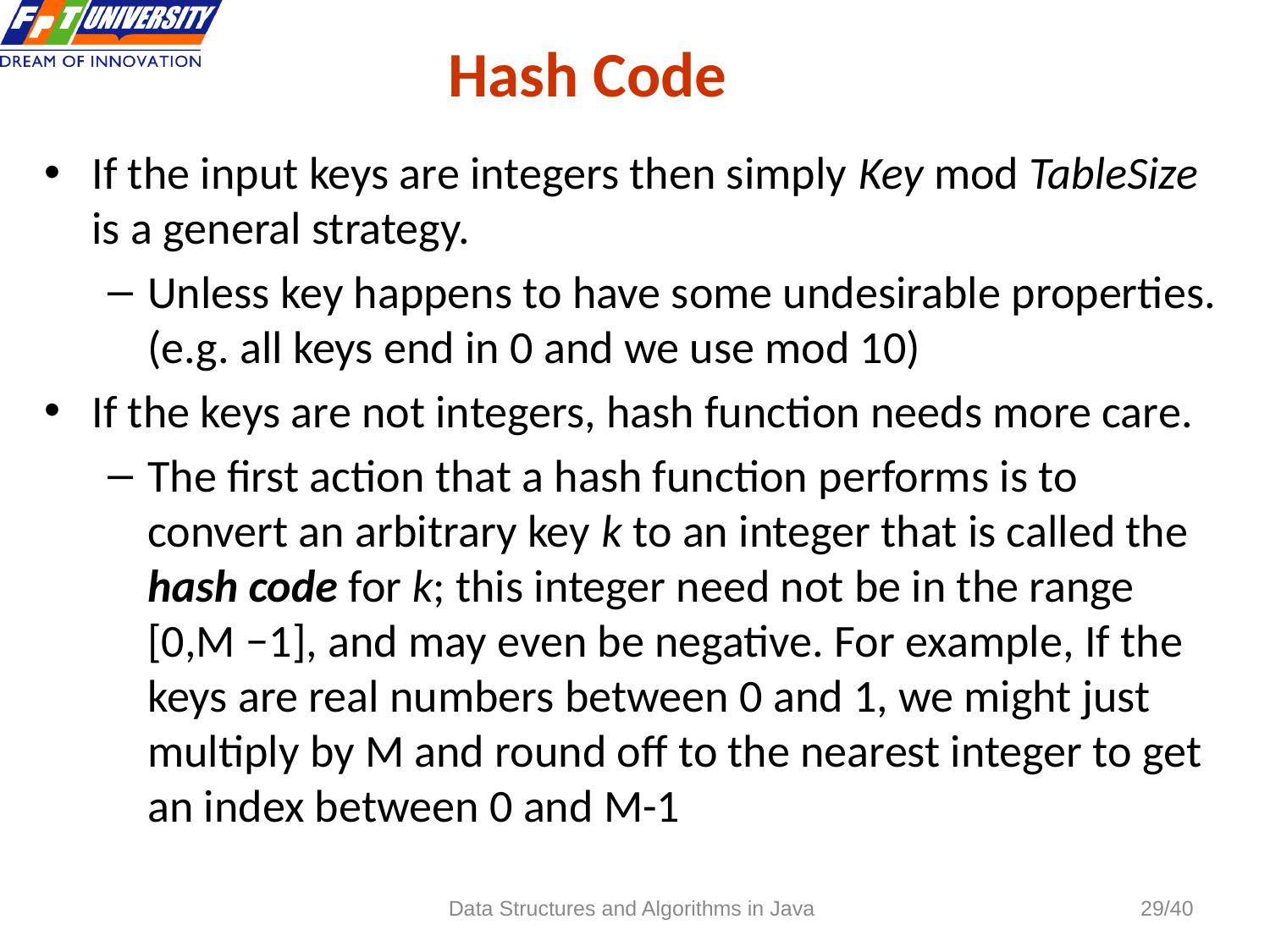

Hash Code
If the input keys are integers then simply Key mod TableSize is a general strategy.
Unless key happens to have some undesirable properties. (e.g. all keys end in 0 and we use mod 10)
If the keys are not integers, hash function needs more care.
The first action that a hash function performs is to convert an arbitrary key k to an integer that is called the hash code for k; this integer need not be in the range [0,M −1], and may even be negative. For example, If the keys are real numbers between 0 and 1, we might just multiply by M and round off to the nearest integer to get an index between 0 and M-1
 29
Data Structures and Algorithms in Java
29/40